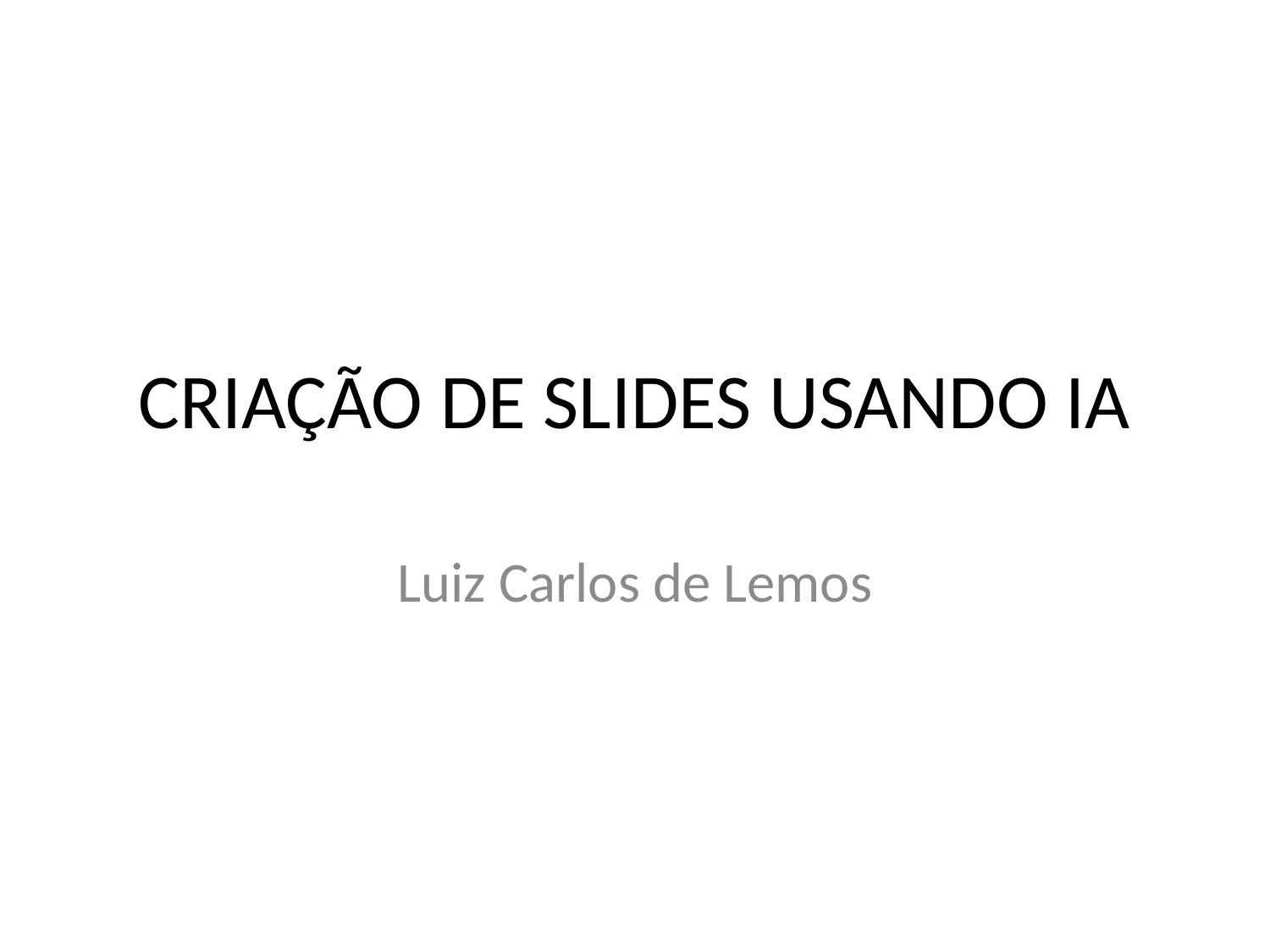

# CRIAÇÃO DE SLIDES USANDO IA
Luiz Carlos de Lemos